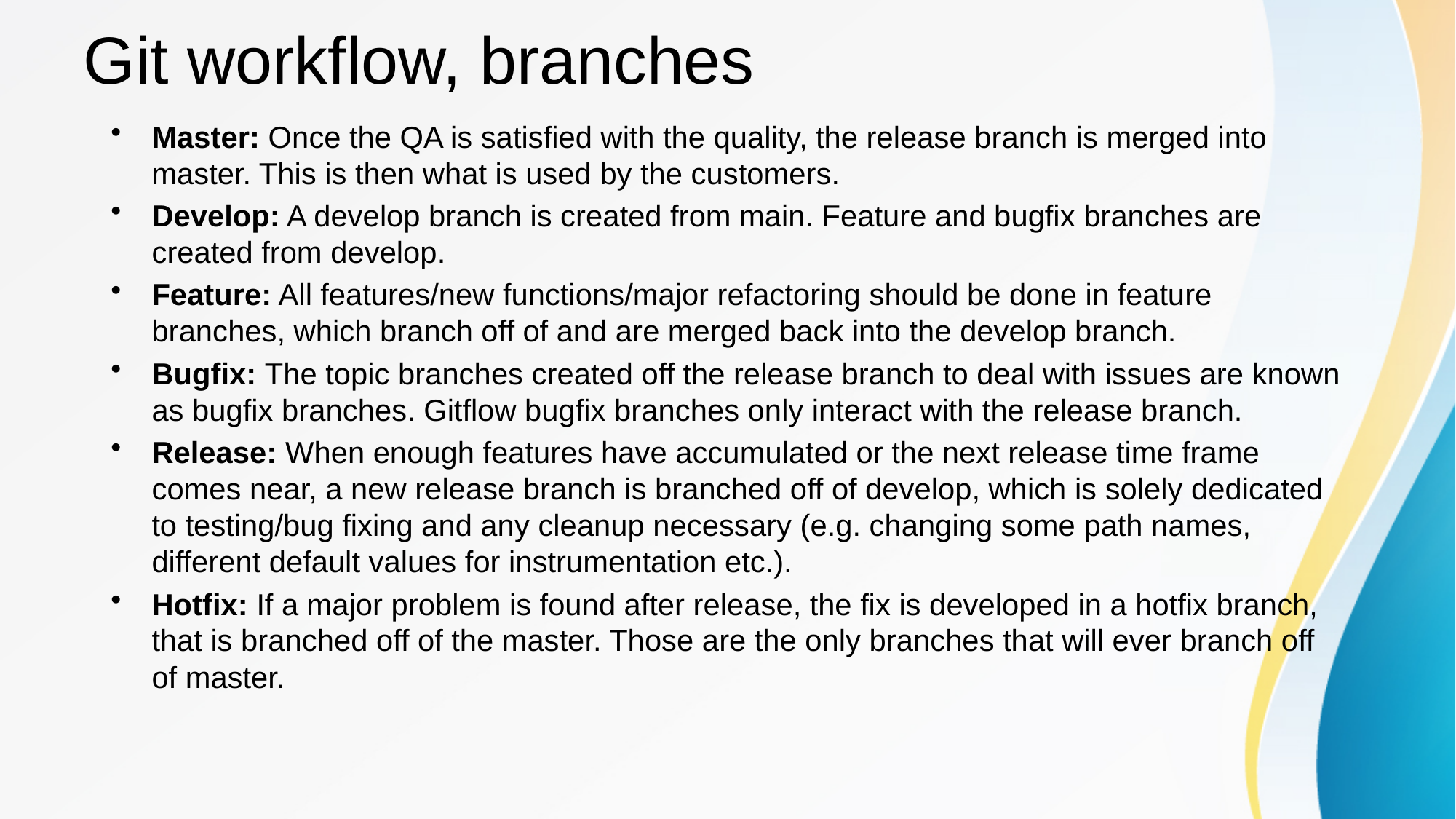

# Git workflow, branches
Master: Once the QA is satisfied with the quality, the release branch is merged into master. This is then what is used by the customers.
Develop: A develop branch is created from main. Feature and bugfix branches are created from develop.
Feature: All features/new functions/major refactoring should be done in feature branches, which branch off of and are merged back into the develop branch.
Bugfix: The topic branches created off the release branch to deal with issues are known as bugfix branches. Gitflow bugfix branches only interact with the release branch.
Release: When enough features have accumulated or the next release time frame comes near, a new release branch is branched off of develop, which is solely dedicated to testing/bug fixing and any cleanup necessary (e.g. changing some path names, different default values for instrumentation etc.).
Hotfix: If a major problem is found after release, the fix is developed in a hotfix branch, that is branched off of the master. Those are the only branches that will ever branch off of master.